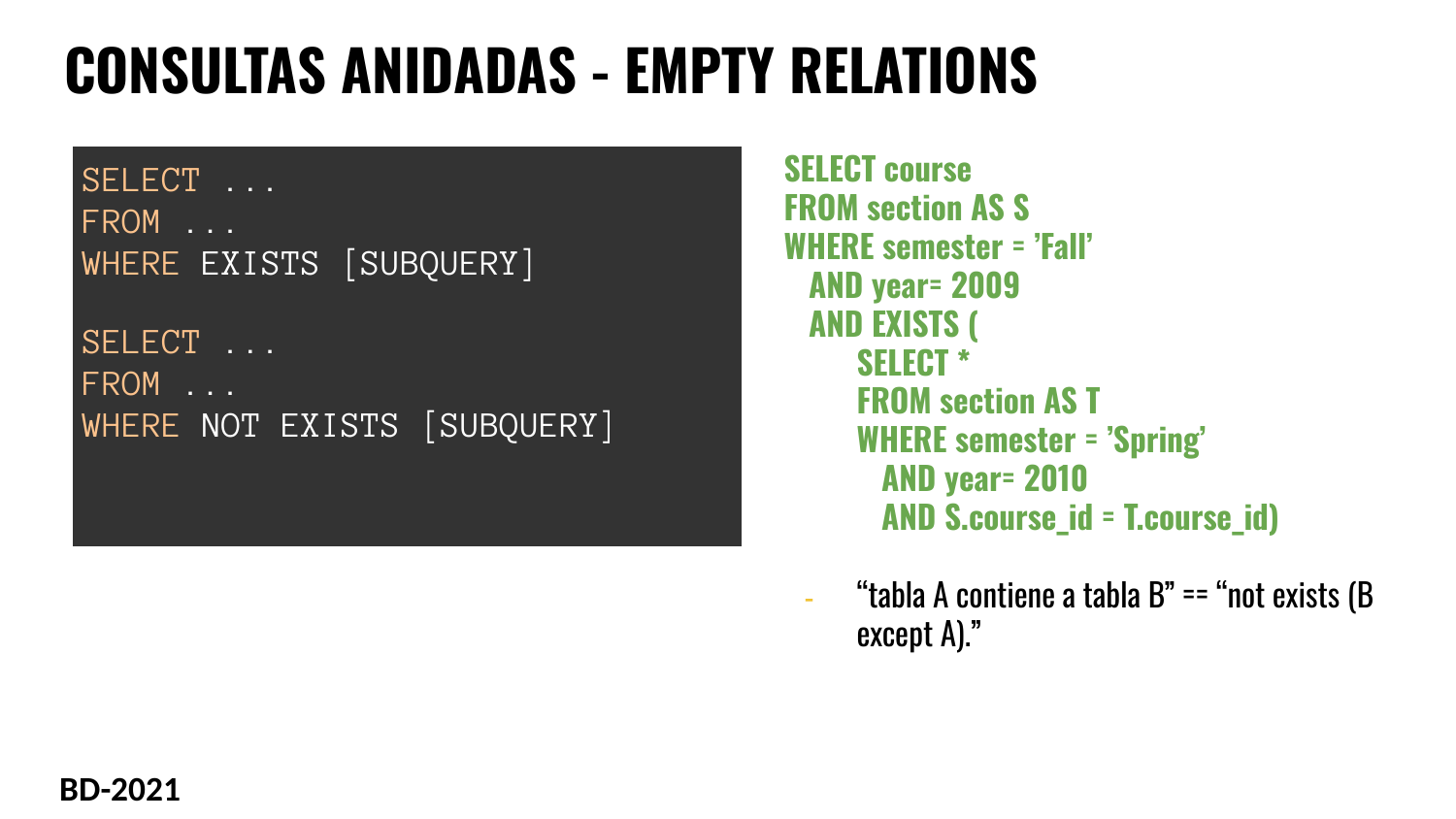

# CONSULTAS ANIDADAS - EMPTY RELATIONS
SELECT course
FROM section AS S
WHERE semester = ’Fall’
   AND year= 2009
   AND EXISTS (
SELECT *
FROM section AS T
WHERE semester = ’Spring’
   AND year= 2010
   AND S.course_id = T.course_id)

“tabla A contiene a tabla B” == “not exists (B except A).”
| SELECT ... FROM ... WHERE EXISTS [SUBQUERY] SELECT ... FROM ... WHERE NOT EXISTS [SUBQUERY] |
| --- |
BD-2021